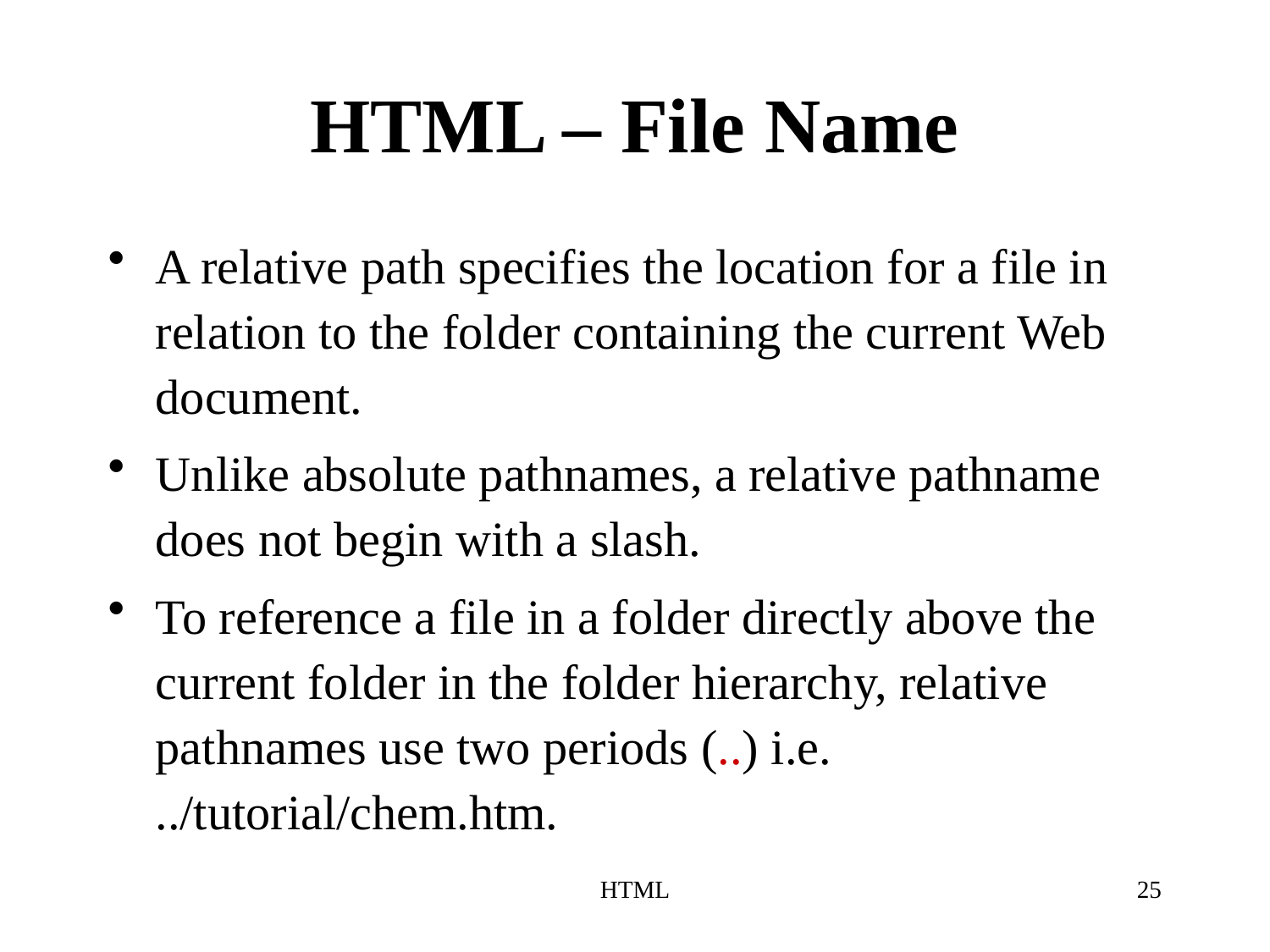

# HTML – File Name
A relative path specifies the location for a file in relation to the folder containing the current Web document.
Unlike absolute pathnames, a relative pathname does not begin with a slash.
To reference a file in a folder directly above the current folder in the folder hierarchy, relative pathnames use two periods (..) i.e. ../tutorial/chem.htm.
HTML
25